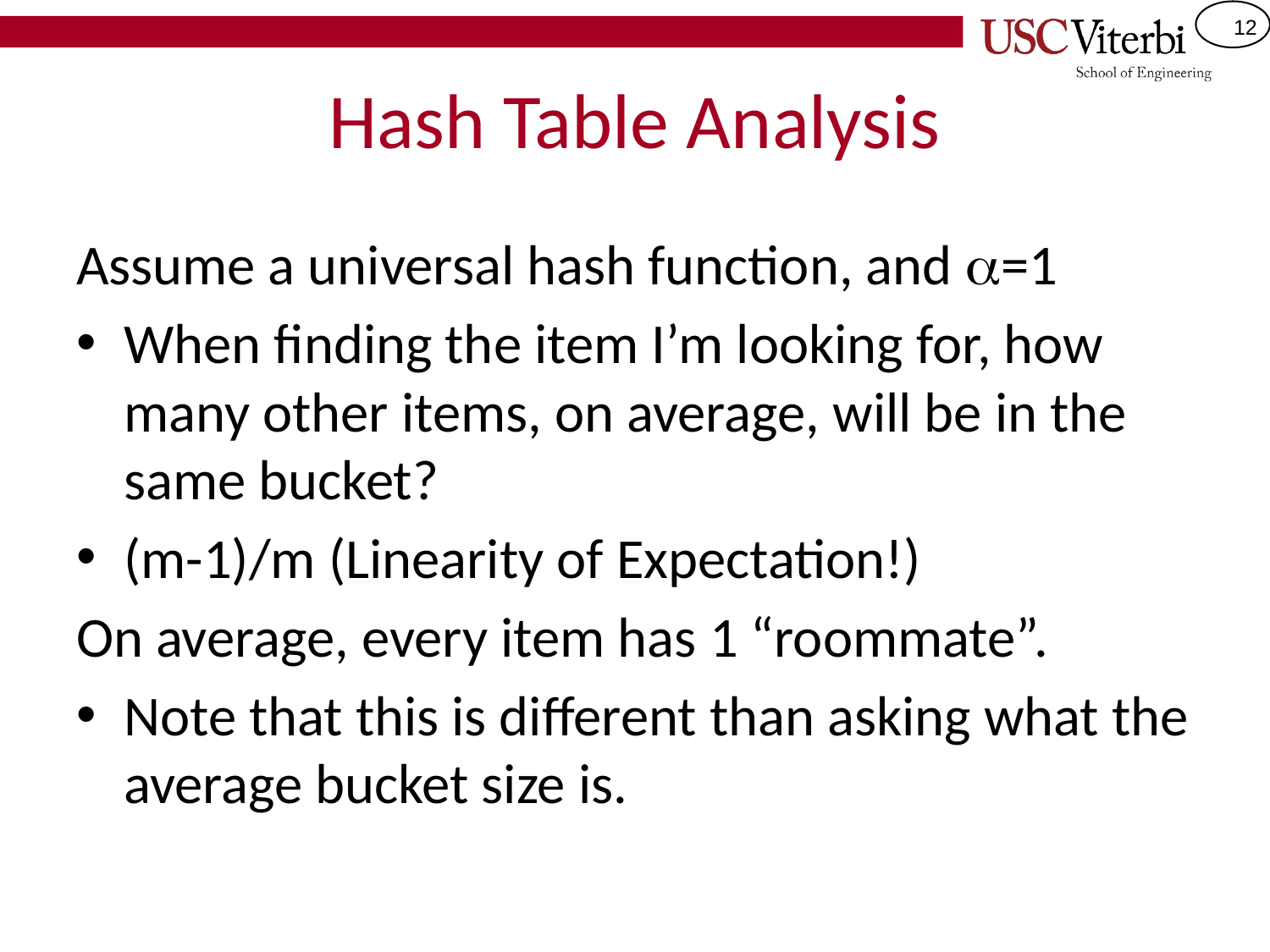

# Hash Table Analysis
Assume a universal hash function, and α=1
When finding the item I’m looking for, how many other items, on average, will be in the same bucket?
(m-1)/m (Linearity of Expectation!)
On average, every item has 1 “roommate”.
Note that this is different than asking what the average bucket size is.